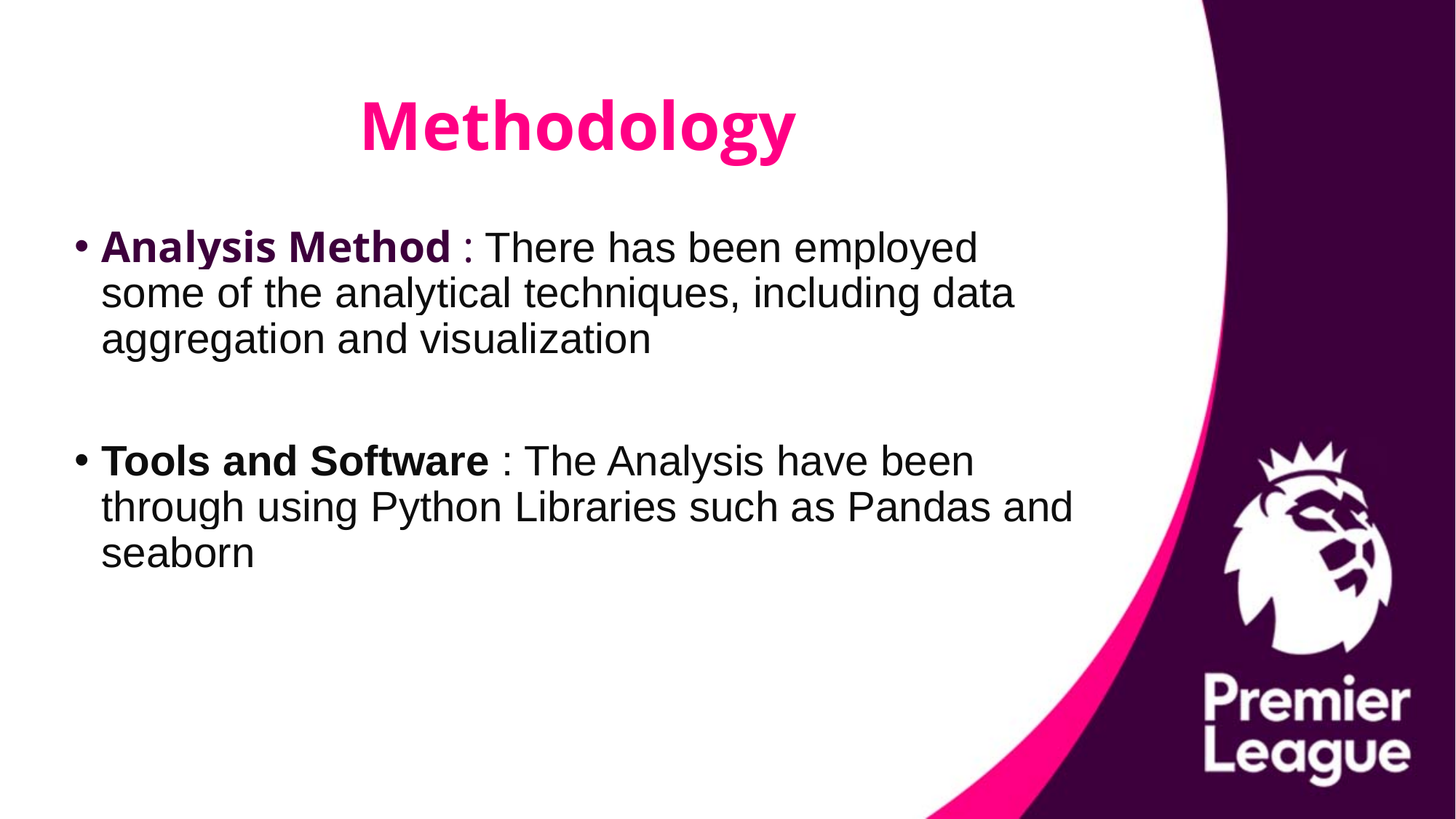

# Methodology
Analysis Method : There has been employed some of the analytical techniques, including data aggregation and visualization

Tools and Software : The Analysis have been through using Python Libraries such as Pandas and seaborn